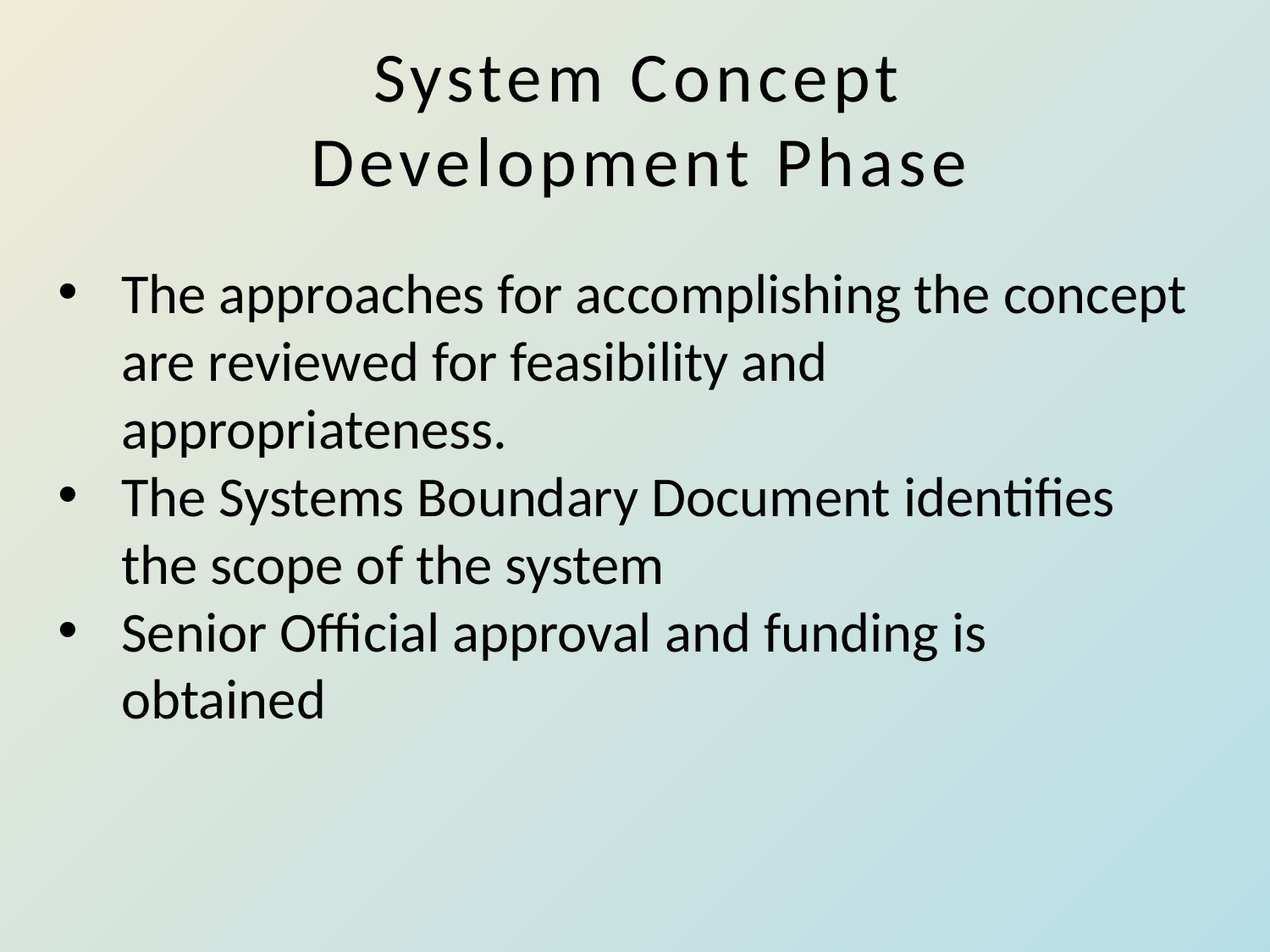

# System Concept Development Phase
The approaches for accomplishing the concept are reviewed for feasibility and appropriateness.
The Systems Boundary Document identifies the scope of the system
Senior Official approval and funding is obtained